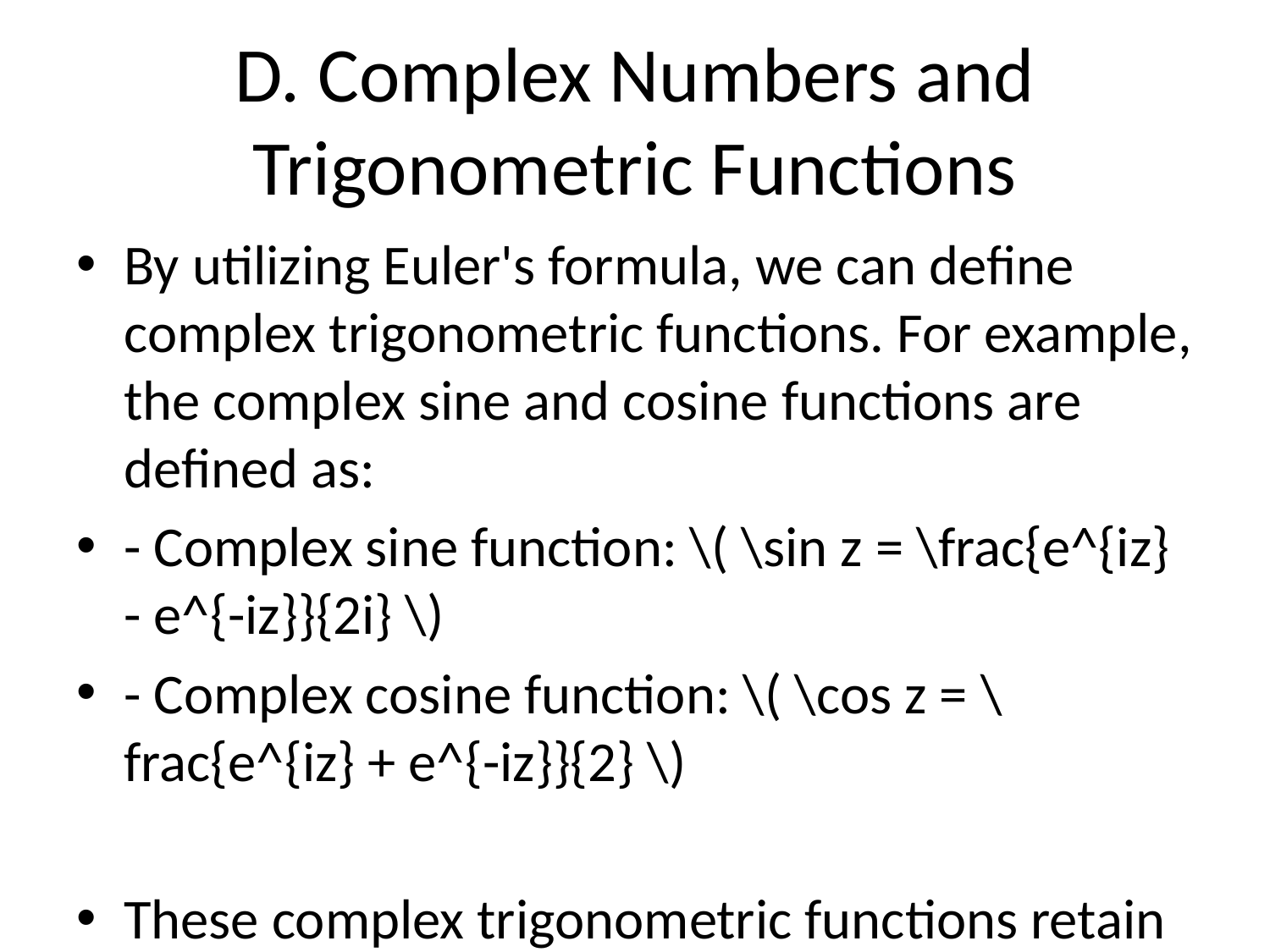

# D. Complex Numbers and Trigonometric Functions
By utilizing Euler's formula, we can define complex trigonometric functions. For example, the complex sine and cosine functions are defined as:
- Complex sine function: \( \sin z = \frac{e^{iz} - e^{-iz}}{2i} \)
- Complex cosine function: \( \cos z = \frac{e^{iz} + e^{-iz}}{2} \)

These complex trigonometric functions retain many properties of their real counterparts, such as periodicity and certain identities. They are used in various branches of mathematics, physics, engineering, and other fields to simplify calculations and model complex systems.